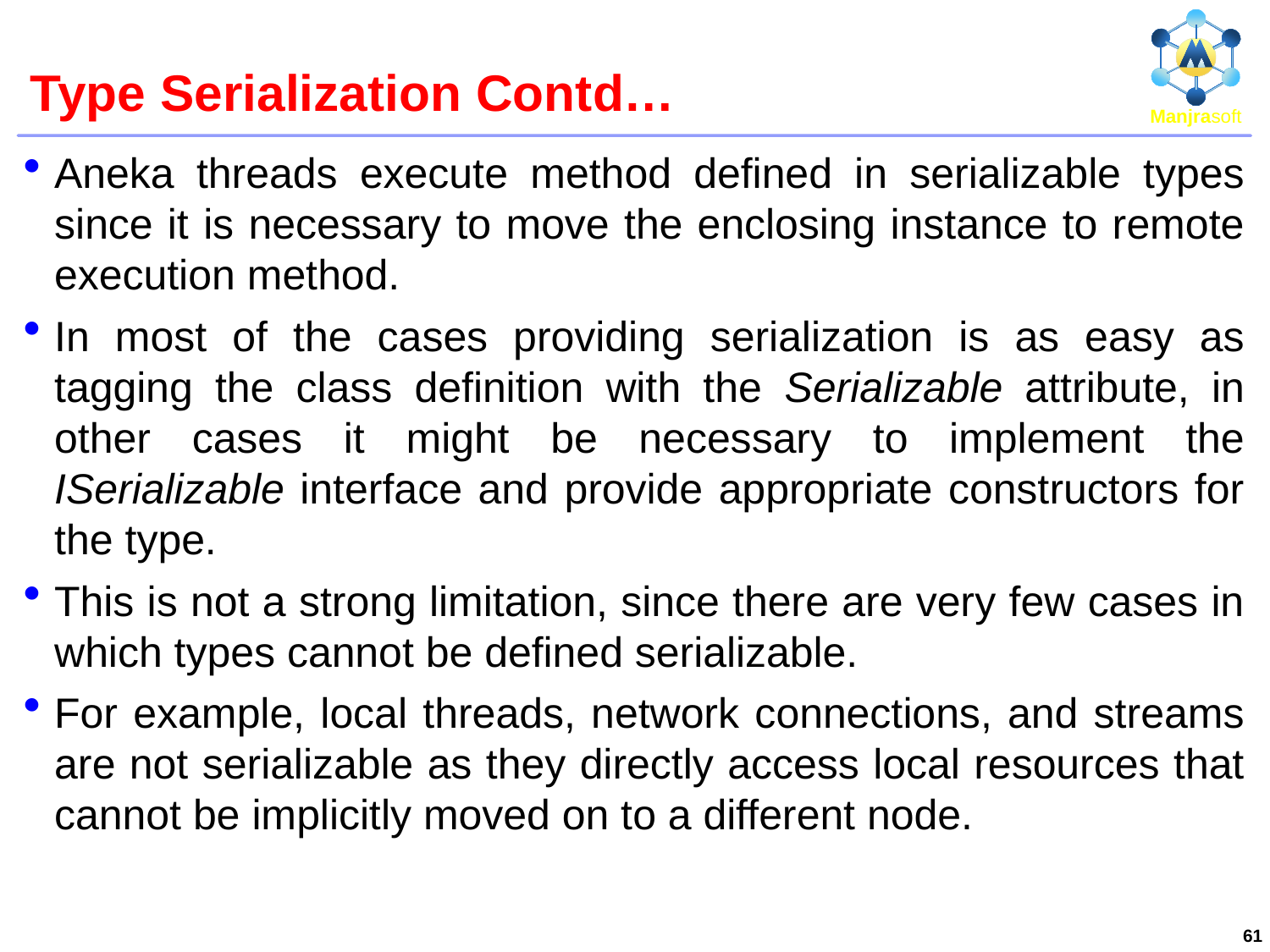

# Type Serialization Contd…
Aneka threads execute method defined in serializable types since it is necessary to move the enclosing instance to remote execution method.
In most of the cases providing serialization is as easy as tagging the class definition with the Serializable attribute, in other cases it might be necessary to implement the ISerializable interface and provide appropriate constructors for the type.
This is not a strong limitation, since there are very few cases in which types cannot be defined serializable.
For example, local threads, network connections, and streams are not serializable as they directly access local resources that cannot be implicitly moved on to a different node.
61